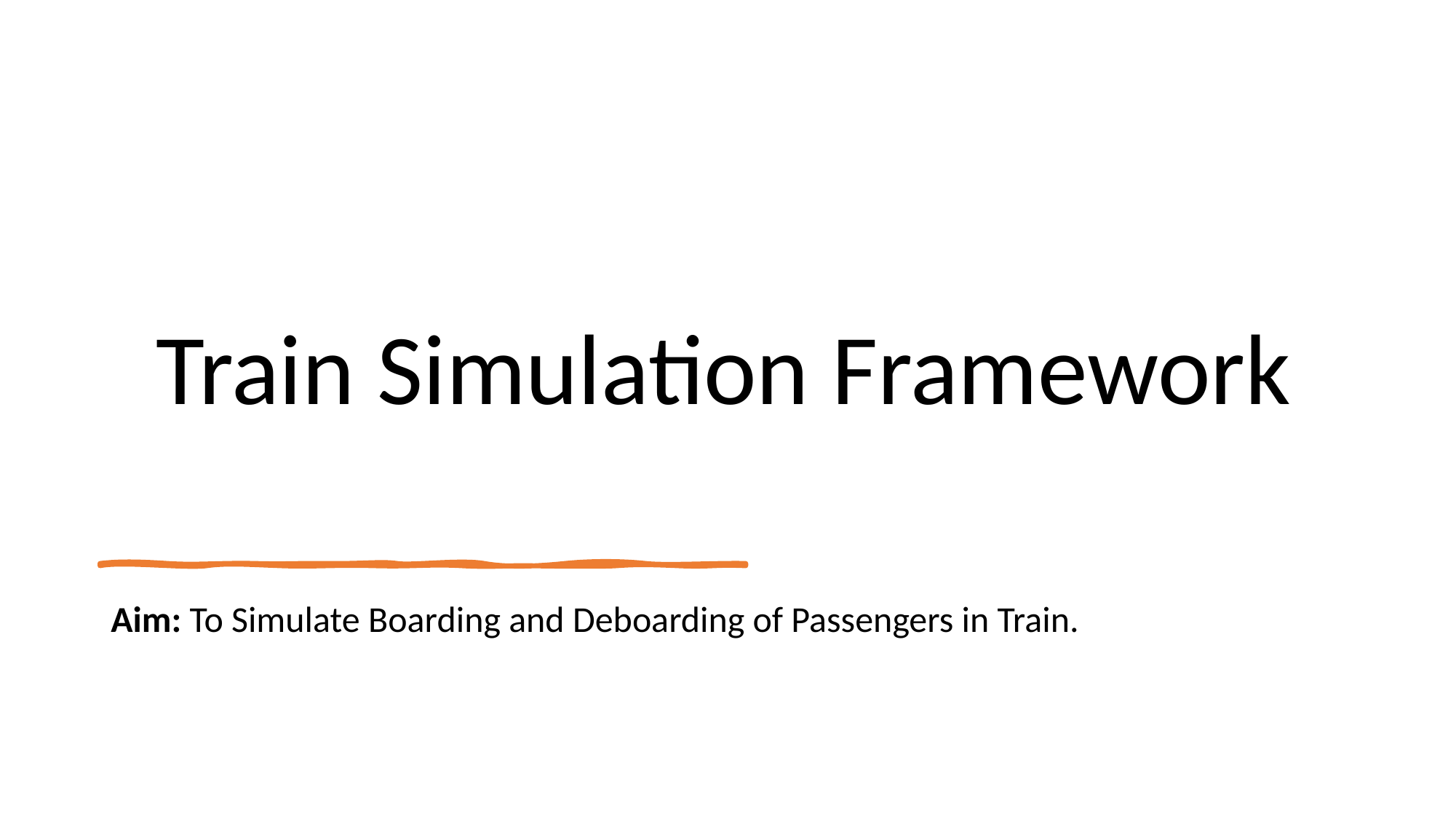

# Train Simulation Framework

Aim: To Simulate Boarding and Deboarding of Passengers in Train.